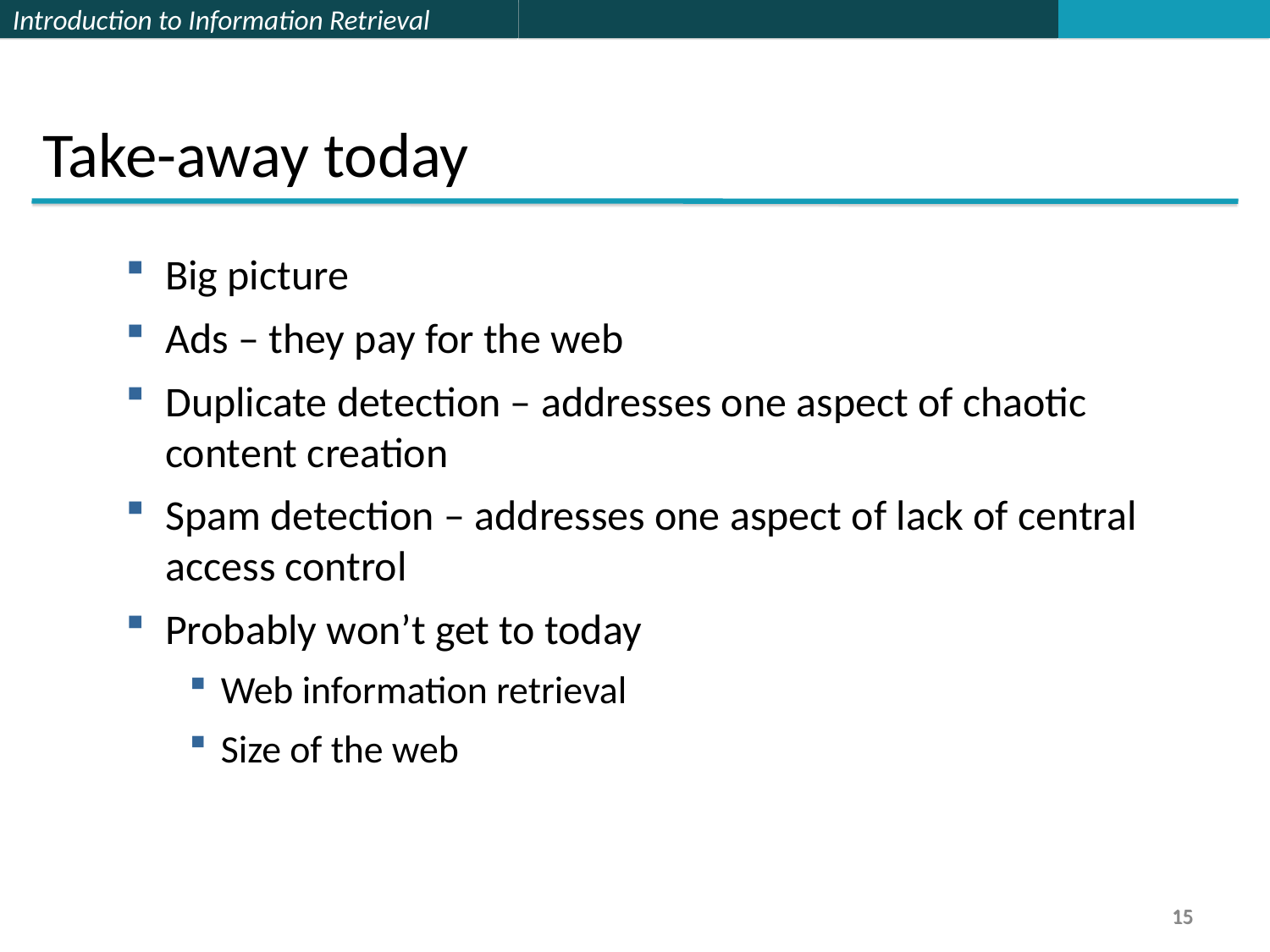

Take-away today

Big picture
Ads – they pay for the web
Duplicate detection – addresses one aspect of chaotic content creation
Spam detection – addresses one aspect of lack of central access control
Probably won’t get to today
Web information retrieval
Size of the web
15
15